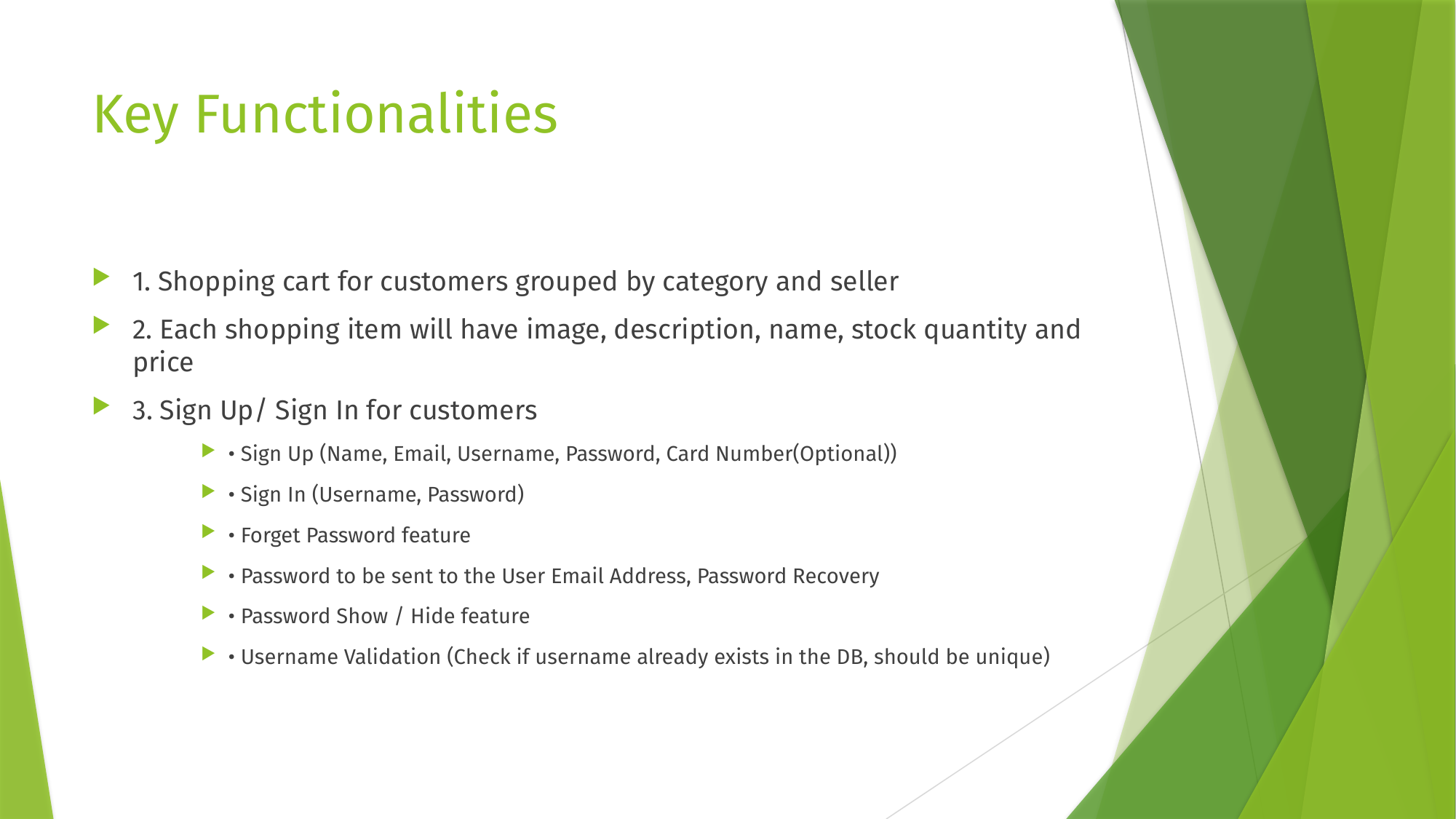

# Key Functionalities
1. Shopping cart for customers grouped by category and seller
2. Each shopping item will have image, description, name, stock quantity and price
3. Sign Up/ Sign In for customers
• Sign Up (Name, Email, Username, Password, Card Number(Optional))
• Sign In (Username, Password)
• Forget Password feature
• Password to be sent to the User Email Address, Password Recovery
• Password Show / Hide feature
• Username Validation (Check if username already exists in the DB, should be unique)